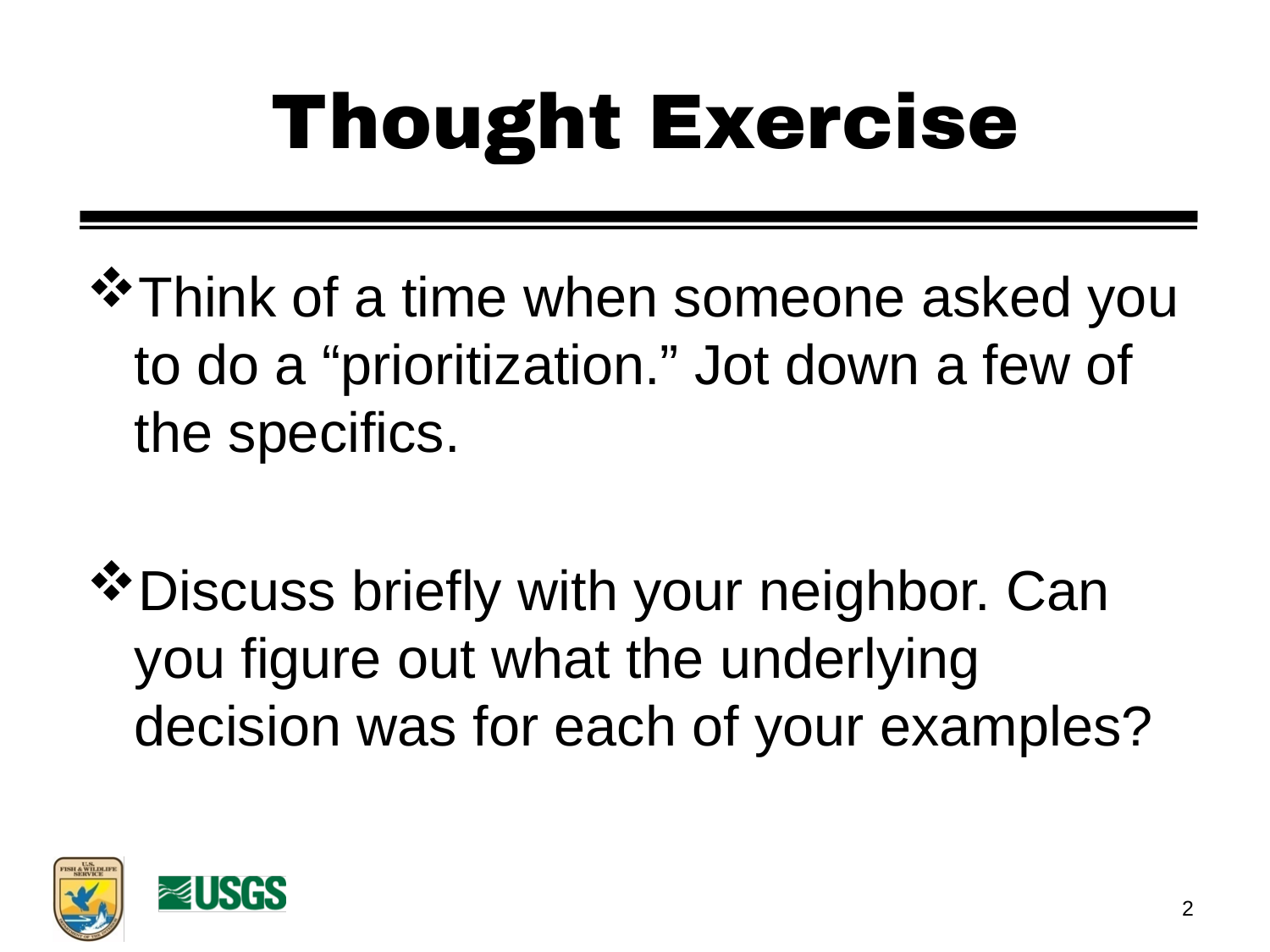

# Thought Exercise
Think of a time when someone asked you to do a “prioritization.” Jot down a few of the specifics.

Discuss briefly with your neighbor. Can you figure out what the underlying decision was for each of your examples?

2